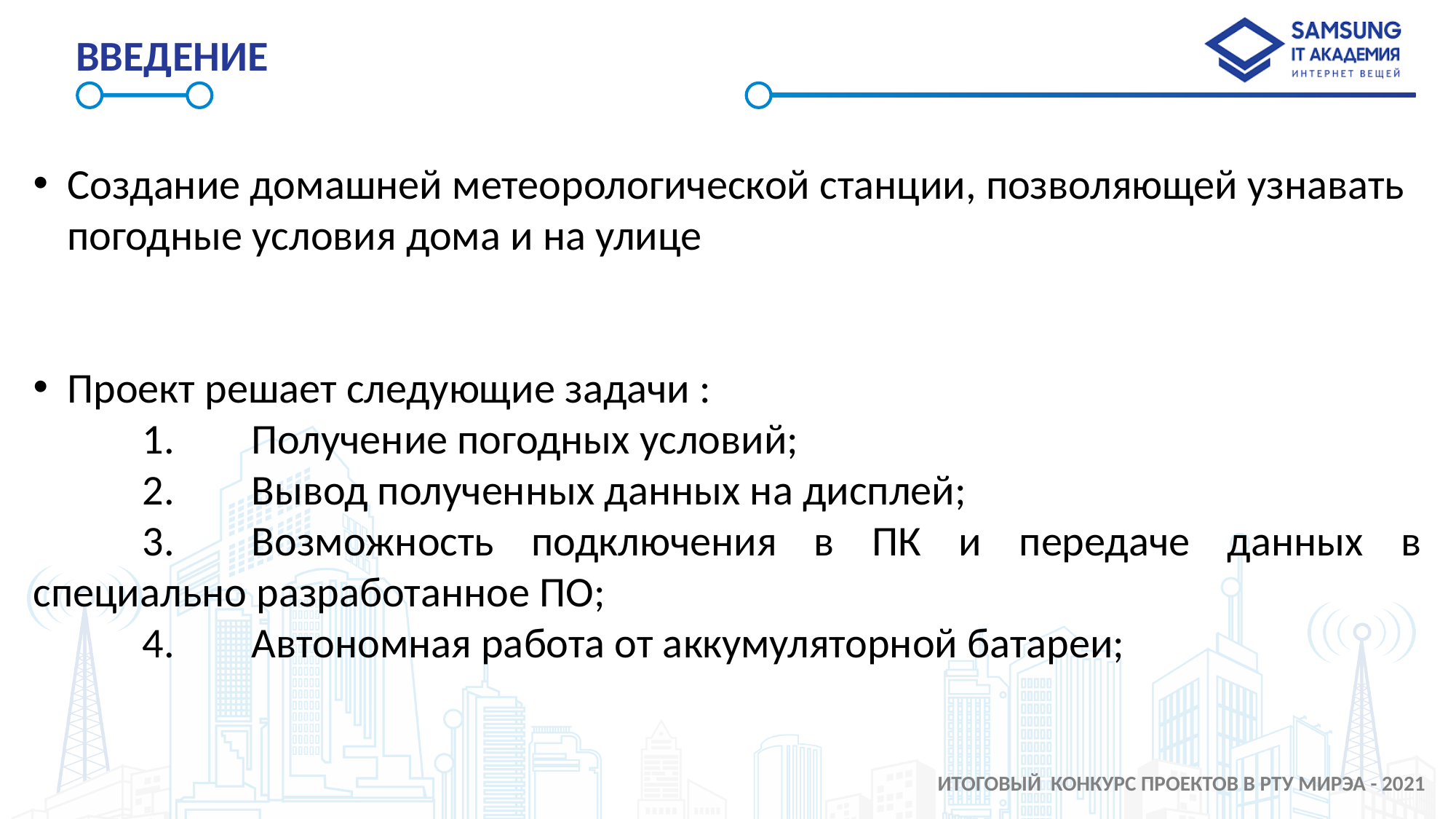

ВВЕДЕНИЕ
Создание домашней метеорологической станции, позволяющей узнавать погодные условия дома и на улице

Проект решает следующие задачи :
	1.	Получение погодных условий;
	2.	Вывод полученных данных на дисплей;
	3.	Возможность подключения в ПК и передаче данных в специально разработанное ПО;
	4.	Автономная работа от аккумуляторной батареи;